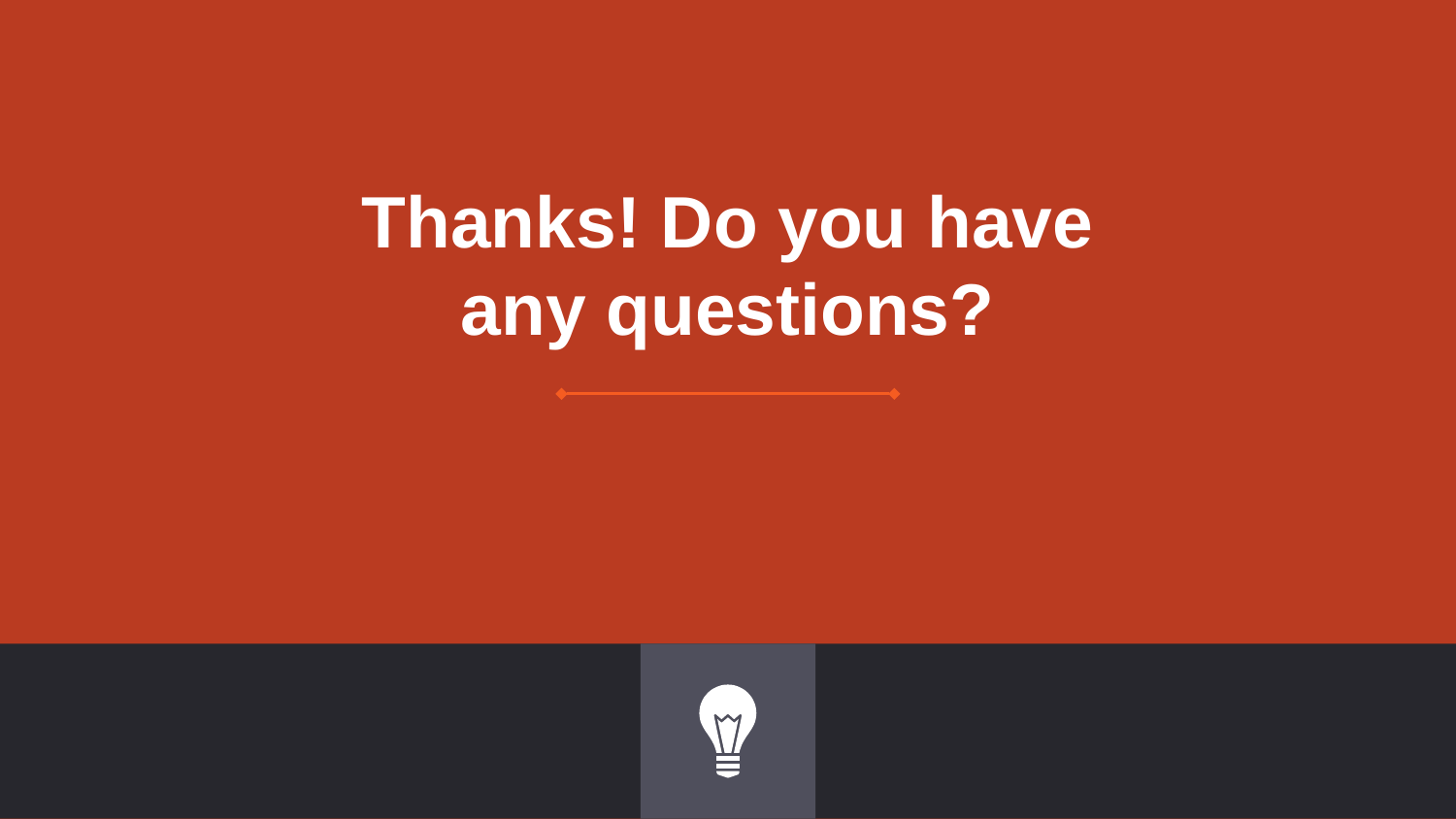

# Thanks! Do you have any questions?